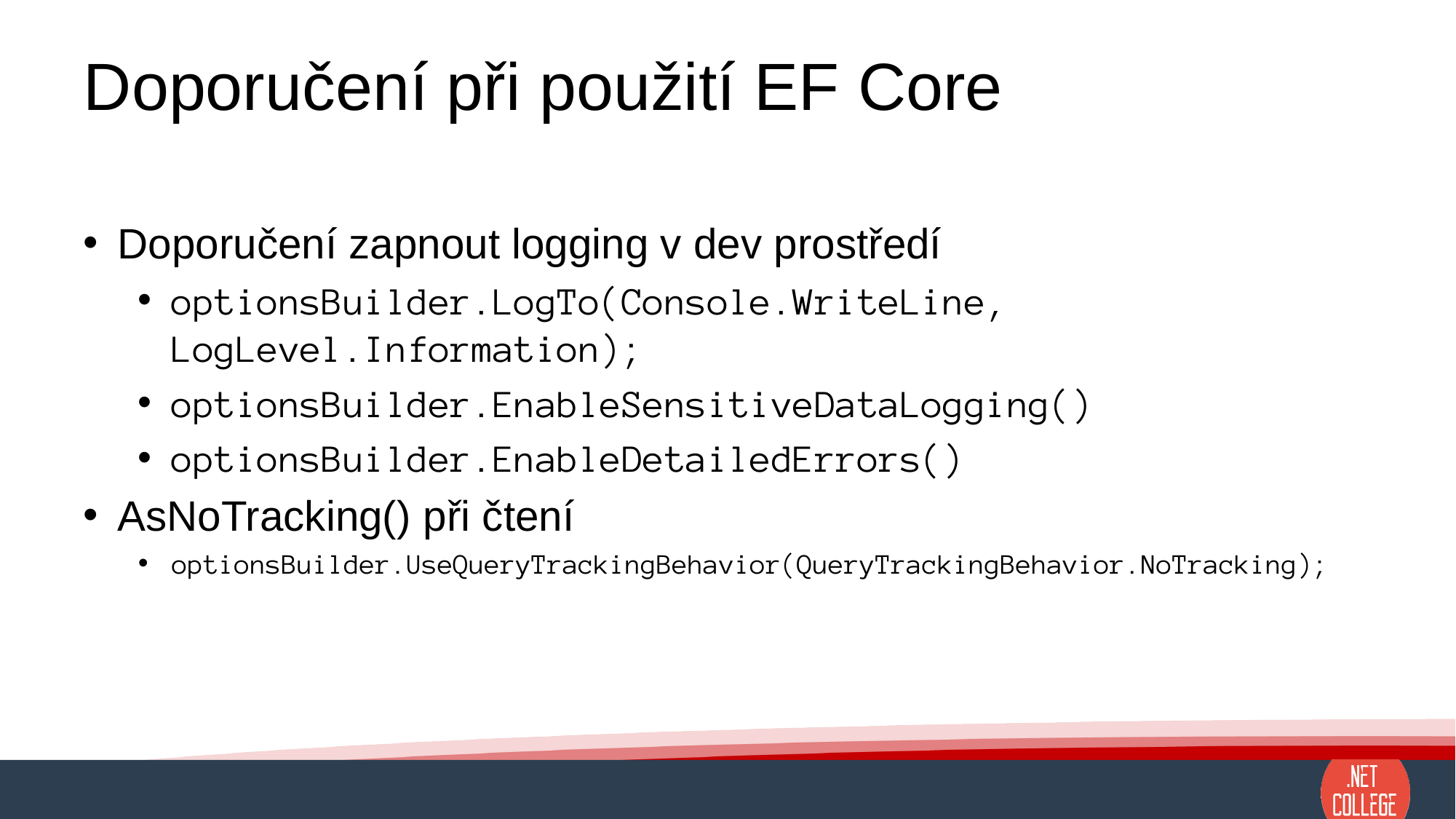

# Doporučení při použití EF Core

Doporučení zapnout logging v dev prostředí
optionsBuilder.LogTo(Console.WriteLine, LogLevel.Information);
optionsBuilder.EnableSensitiveDataLogging()
optionsBuilder.EnableDetailedErrors()
AsNoTracking() při čtení
optionsBuilder.UseQueryTrackingBehavior(QueryTrackingBehavior.NoTracking);